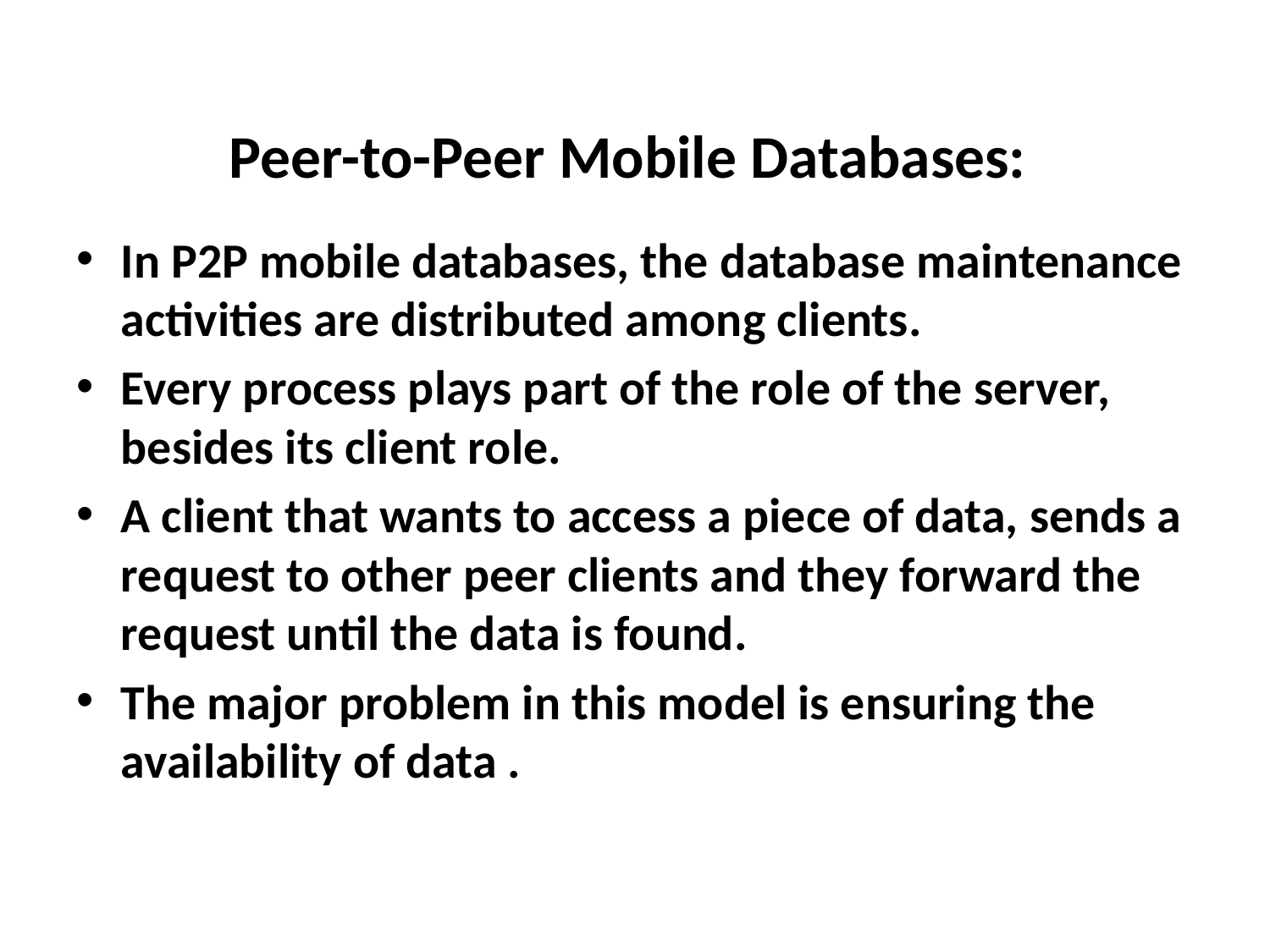

# Peer-to-Peer Mobile Databases:
In P2P mobile databases, the database maintenance activities are distributed among clients.
Every process plays part of the role of the server, besides its client role.
A client that wants to access a piece of data, sends a request to other peer clients and they forward the request until the data is found.
The major problem in this model is ensuring the availability of data .